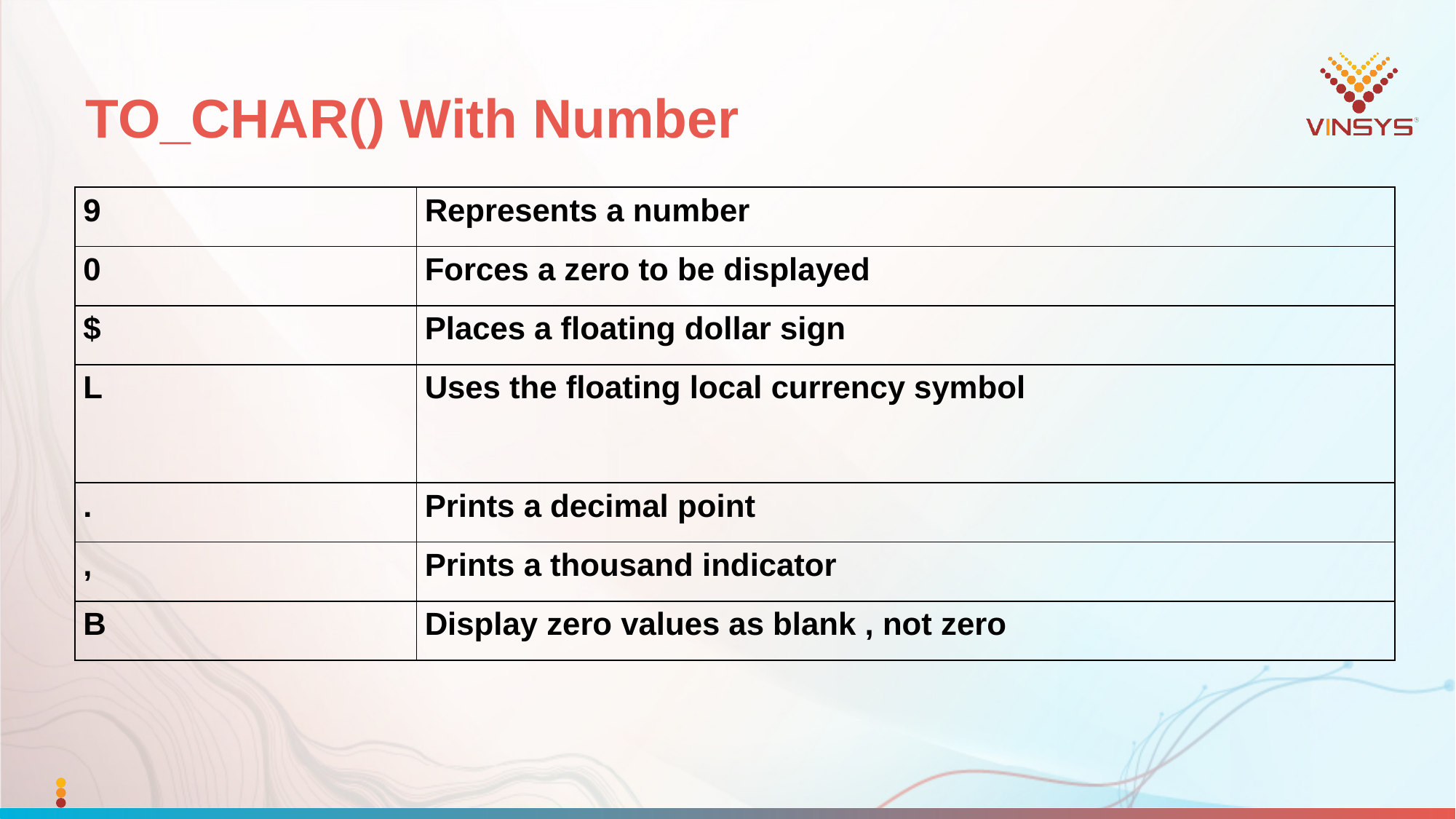

# TO_CHAR() With Number
| 9 | Represents a number |
| --- | --- |
| 0 | Forces a zero to be displayed |
| $ | Places a floating dollar sign |
| L | Uses the floating local currency symbol |
| . | Prints a decimal point |
| , | Prints a thousand indicator |
| B | Display zero values as blank , not zero |